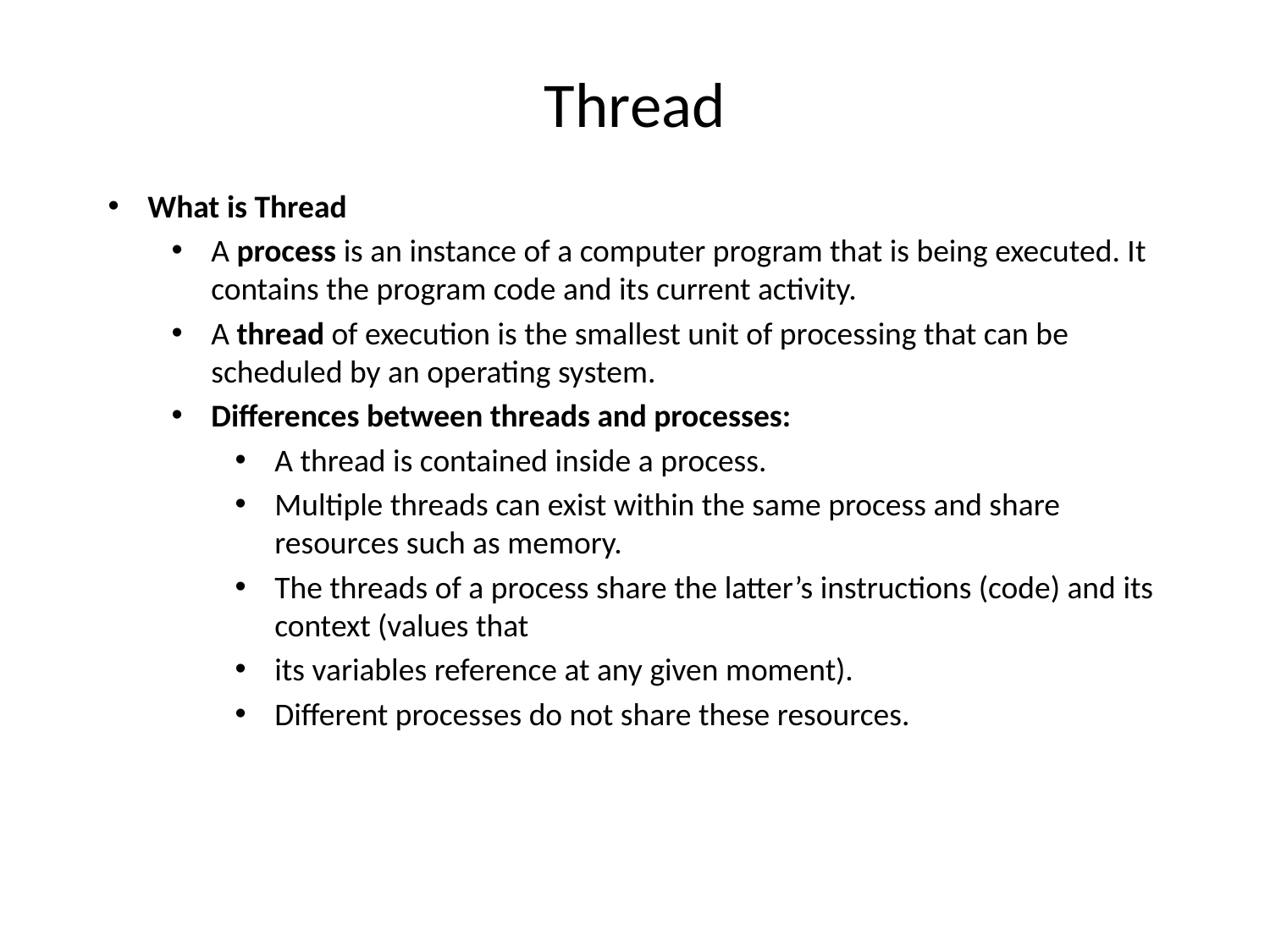

# Thread
What is Thread
A process is an instance of a computer program that is being executed. It contains the program code and its current activity.
A thread of execution is the smallest unit of processing that can be scheduled by an operating system.
Differences between threads and processes:
A thread is contained inside a process.
Multiple threads can exist within the same process and share resources such as memory.
The threads of a process share the latter’s instructions (code) and its context (values that
its variables reference at any given moment).
Different processes do not share these resources.